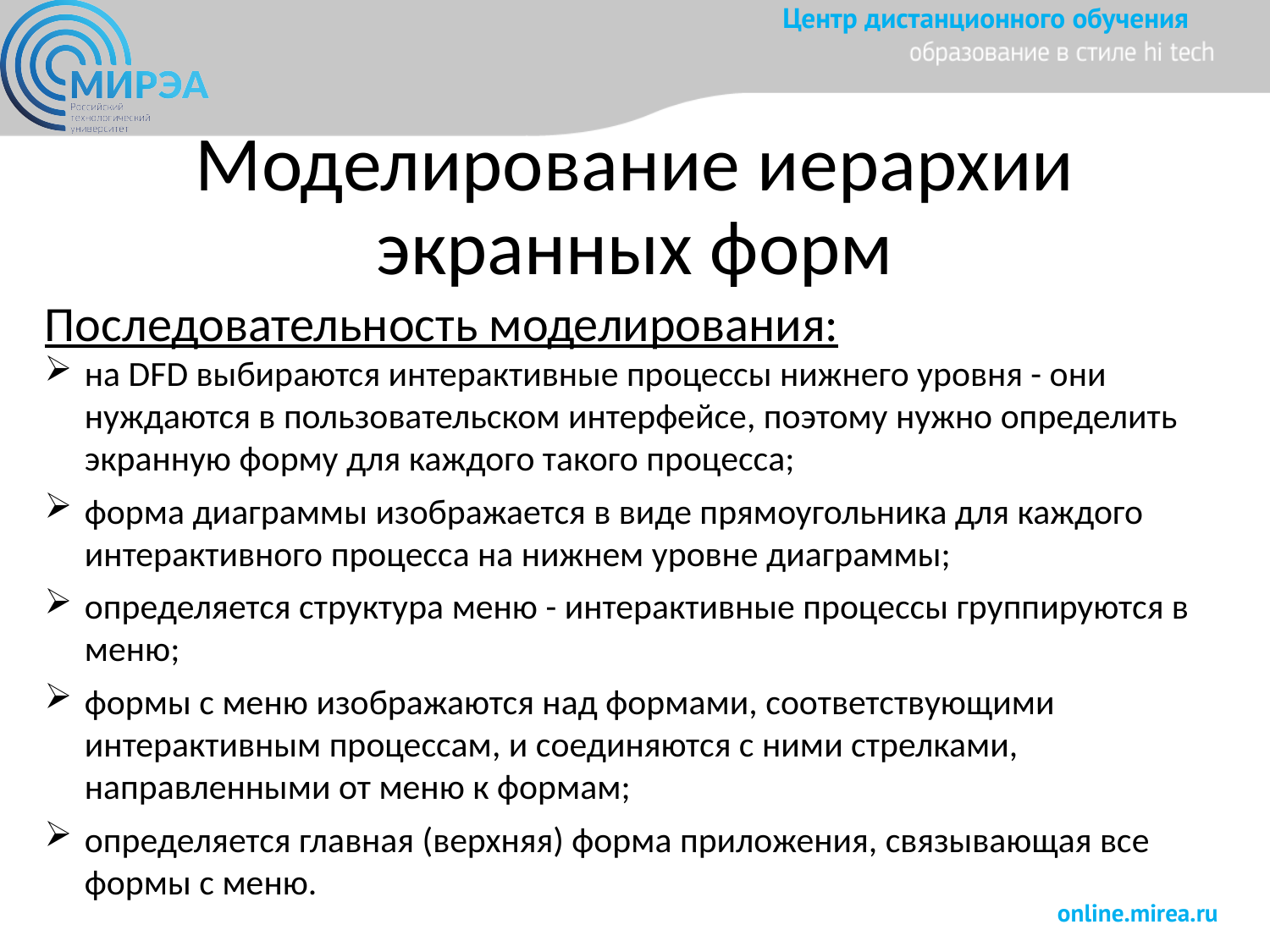

# Моделирование иерархии экранных форм
Последовательность моделирования:
на DFD выбираются интерактивные процессы нижнего уровня - они нуждаются в пользовательском интерфейсе, поэтому нужно определить экранную форму для каждого такого процесса;
форма диаграммы изображается в виде прямоугольника для каждого интерактивного процесса на нижнем уровне диаграммы;
определяется структура меню - интерактивные процессы группируются в меню;
формы с меню изображаются над формами, соответствующими интерактивным процессам, и соединяются с ними стрелками, направленными от меню к формам;
определяется главная (верхняя) форма приложения, связывающая все формы с меню.